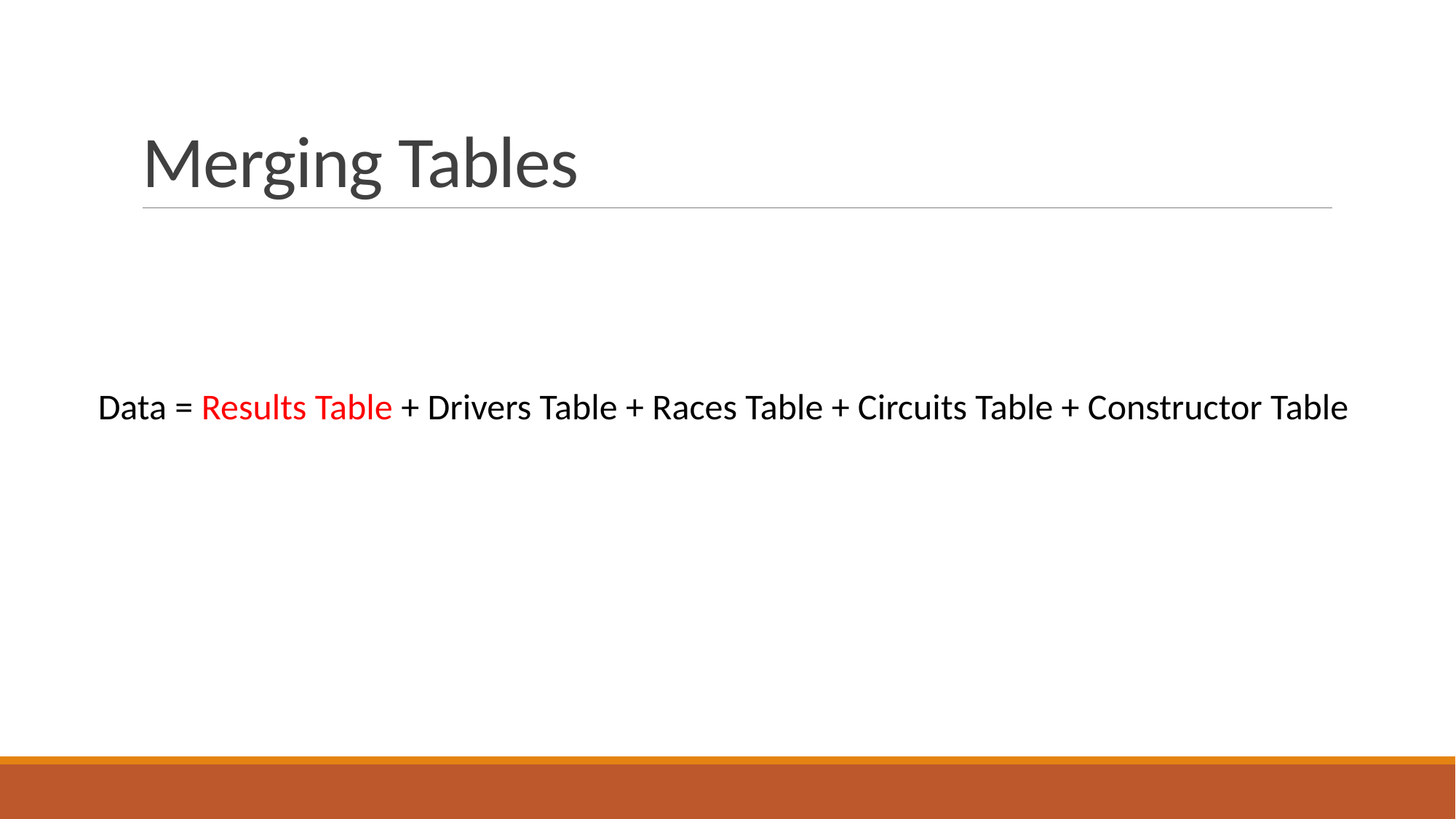

# Merging Tables
Data = Results Table + Drivers Table + Races Table + Circuits Table + Constructor Table